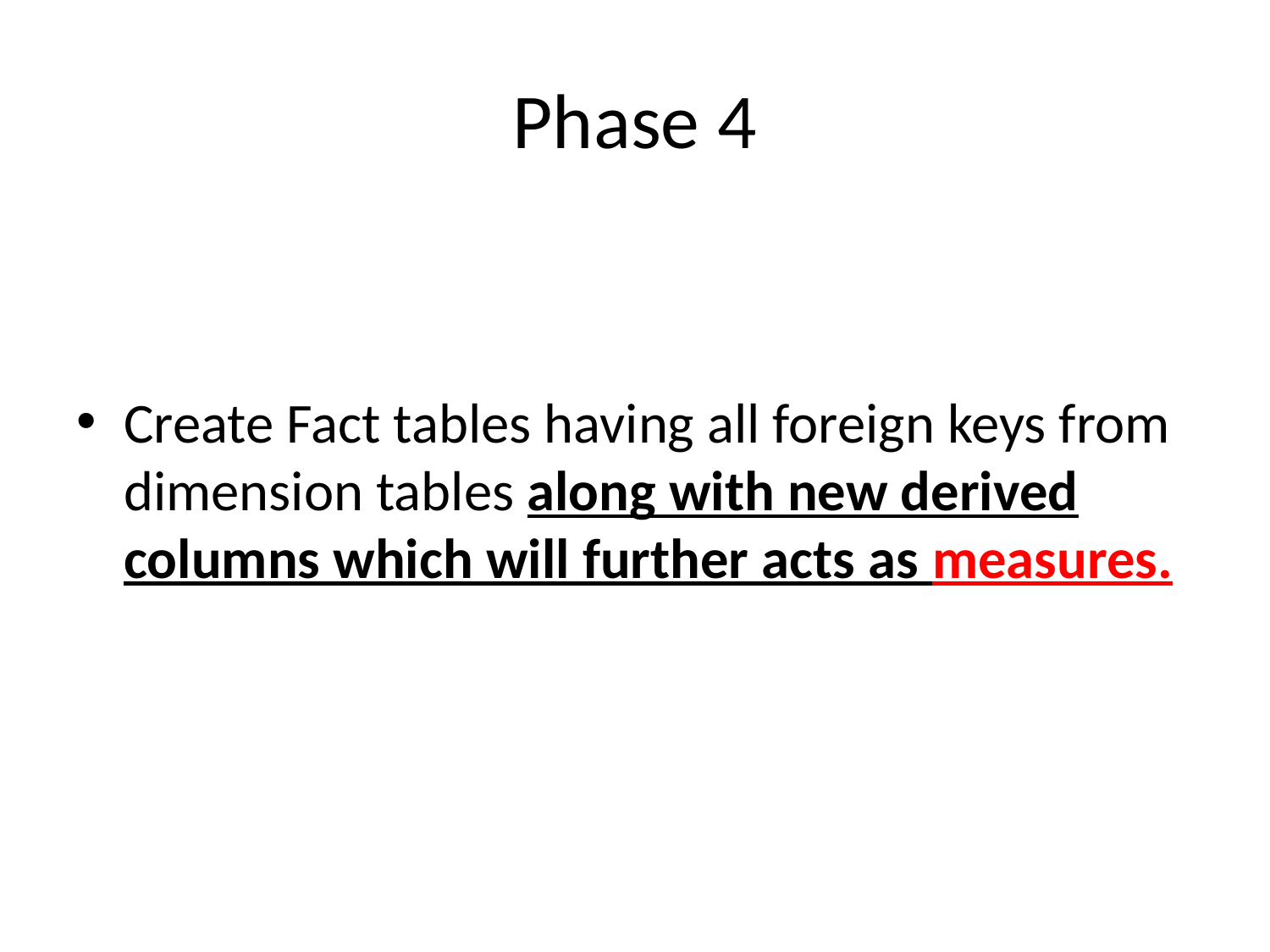

# Phase 4

Create Fact tables having all foreign keys from dimension tables along with new derived columns which will further acts as measures.